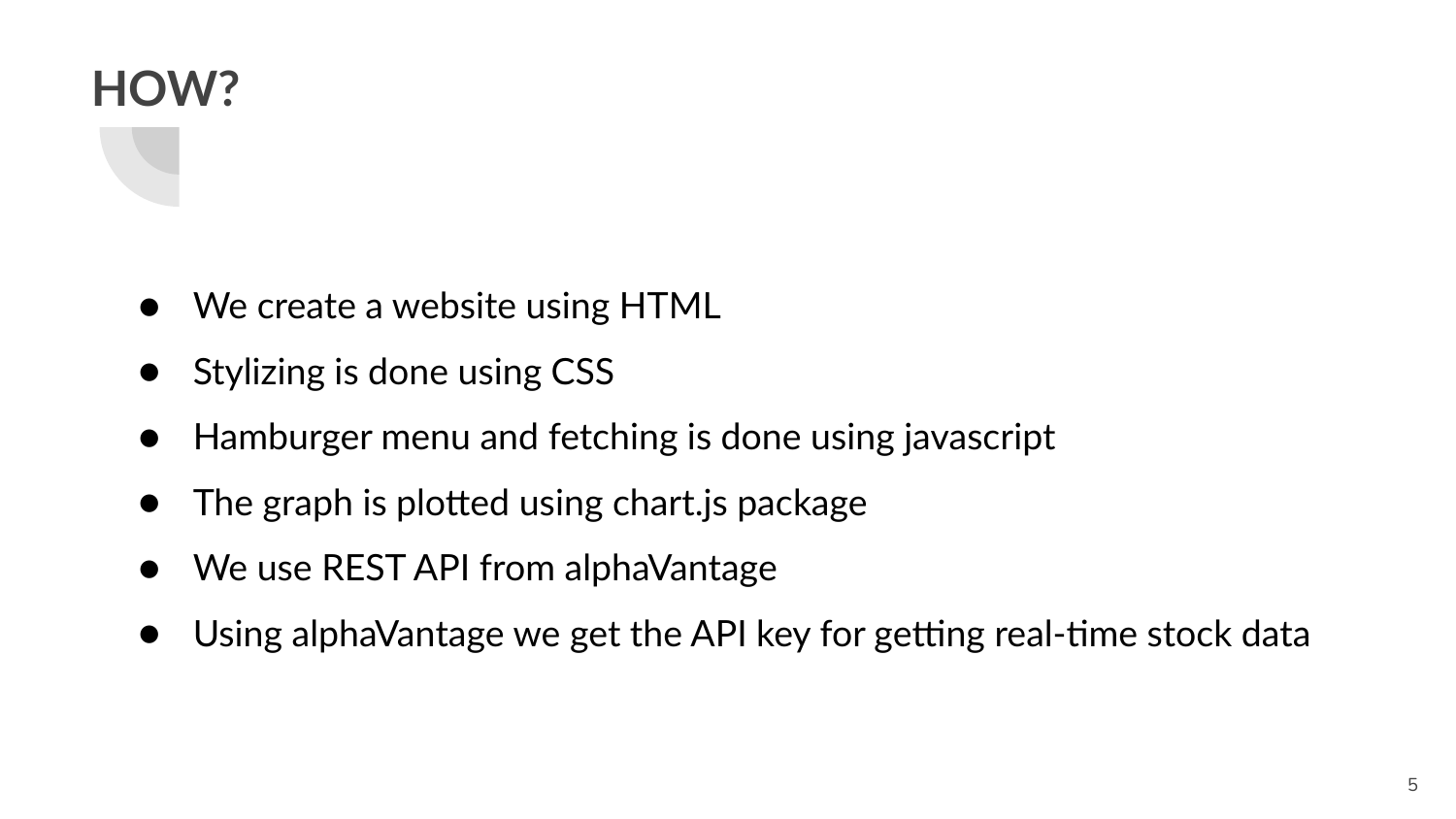

# HOW?
We create a website using HTML
Stylizing is done using CSS
Hamburger menu and fetching is done using javascript
The graph is plotted using chart.js package
We use REST API from alphaVantage
Using alphaVantage we get the API key for getting real-time stock data

5